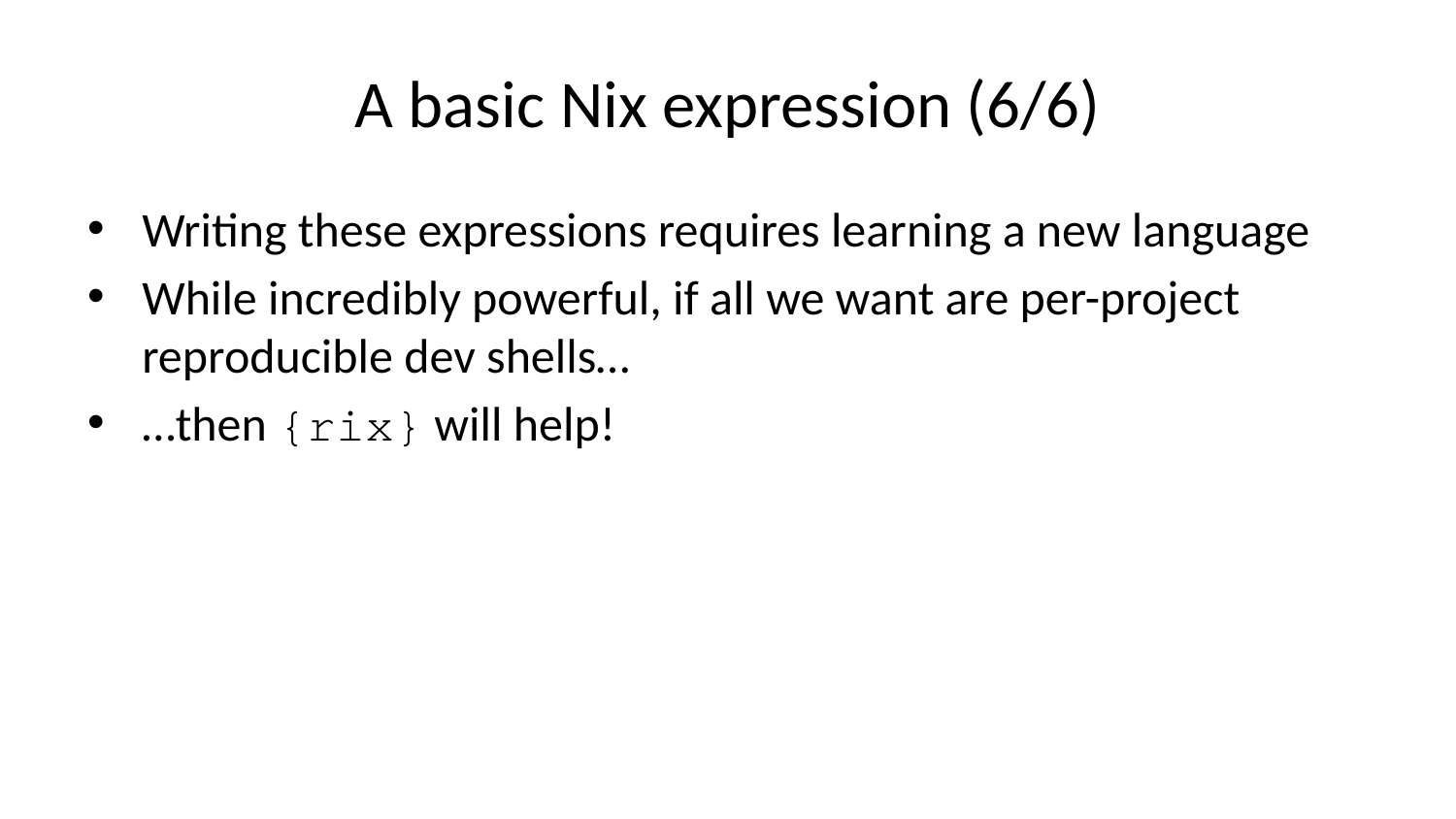

# A basic Nix expression (6/6)
Writing these expressions requires learning a new language
While incredibly powerful, if all we want are per-project reproducible dev shells…
…then {rix} will help!